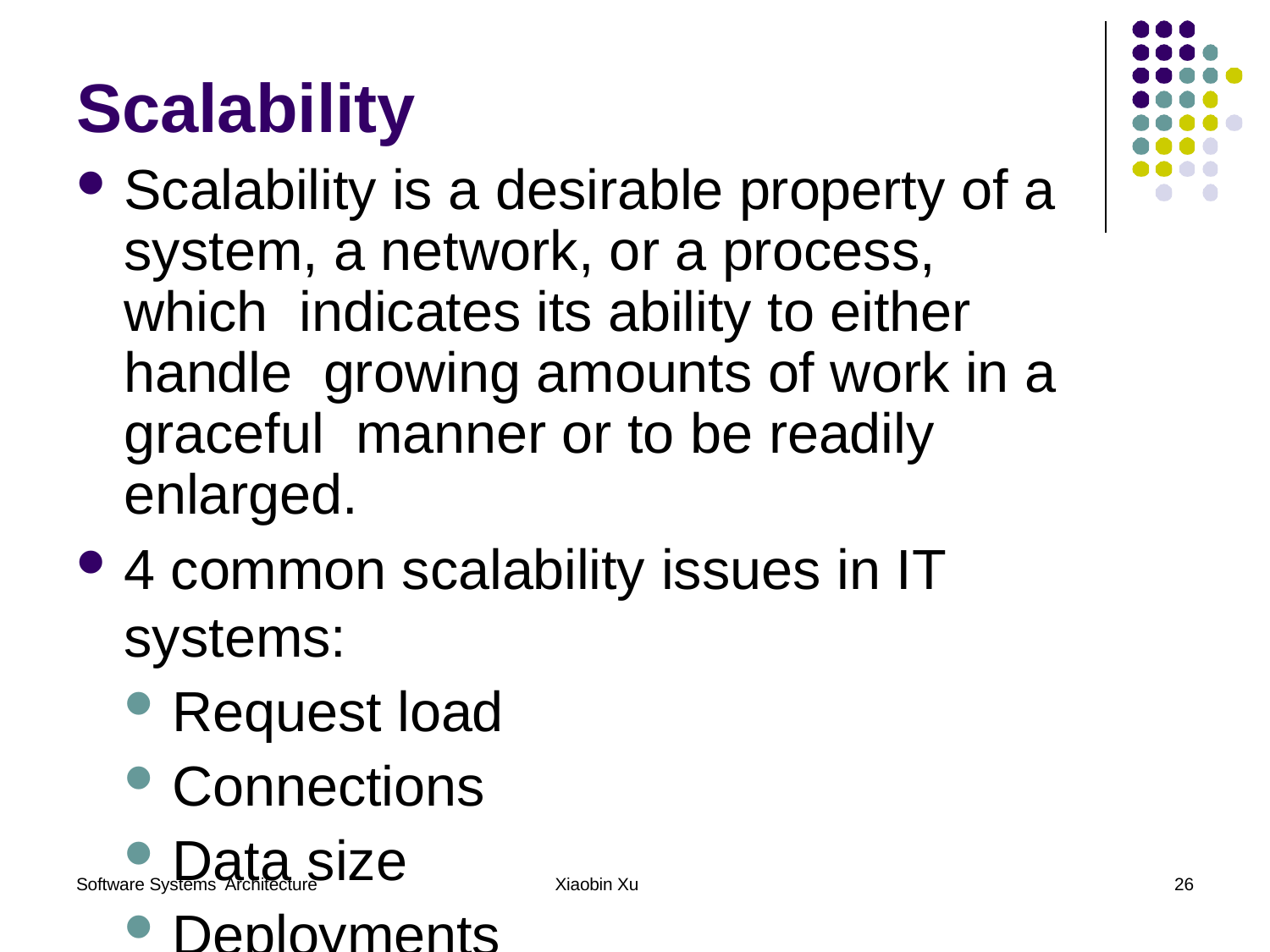

# Scalability
Scalability is a desirable property of a  system, a network, or a process, which  indicates its ability to either handle  growing amounts of work in a graceful  manner or to be readily enlarged.
4 common scalability issues in IT systems:
Request load
Connections
Data size
Deployments
Software Systems  Architecture
Xiaobin Xu
26